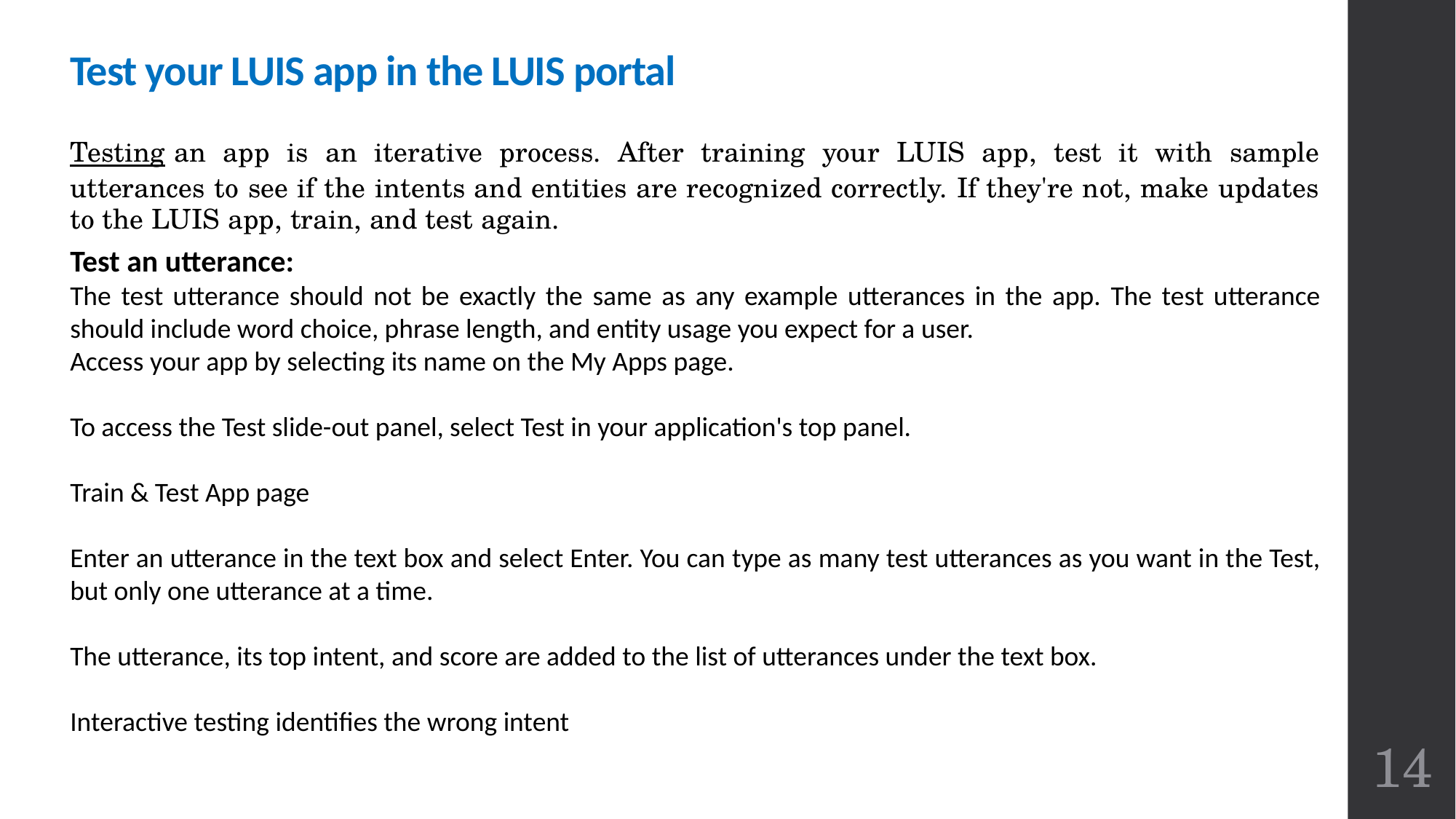

Test your LUIS app in the LUIS portal

Testing an app is an iterative process. After training your LUIS app, test it with sample utterances to see if the intents and entities are recognized correctly. If they're not, make updates to the LUIS app, train, and test again.
Test an utterance:
The test utterance should not be exactly the same as any example utterances in the app. The test utterance should include word choice, phrase length, and entity usage you expect for a user.
Access your app by selecting its name on the My Apps page.

To access the Test slide-out panel, select Test in your application's top panel.

Train & Test App page

Enter an utterance in the text box and select Enter. You can type as many test utterances as you want in the Test, but only one utterance at a time.

The utterance, its top intent, and score are added to the list of utterances under the text box.

Interactive testing identifies the wrong intent

14